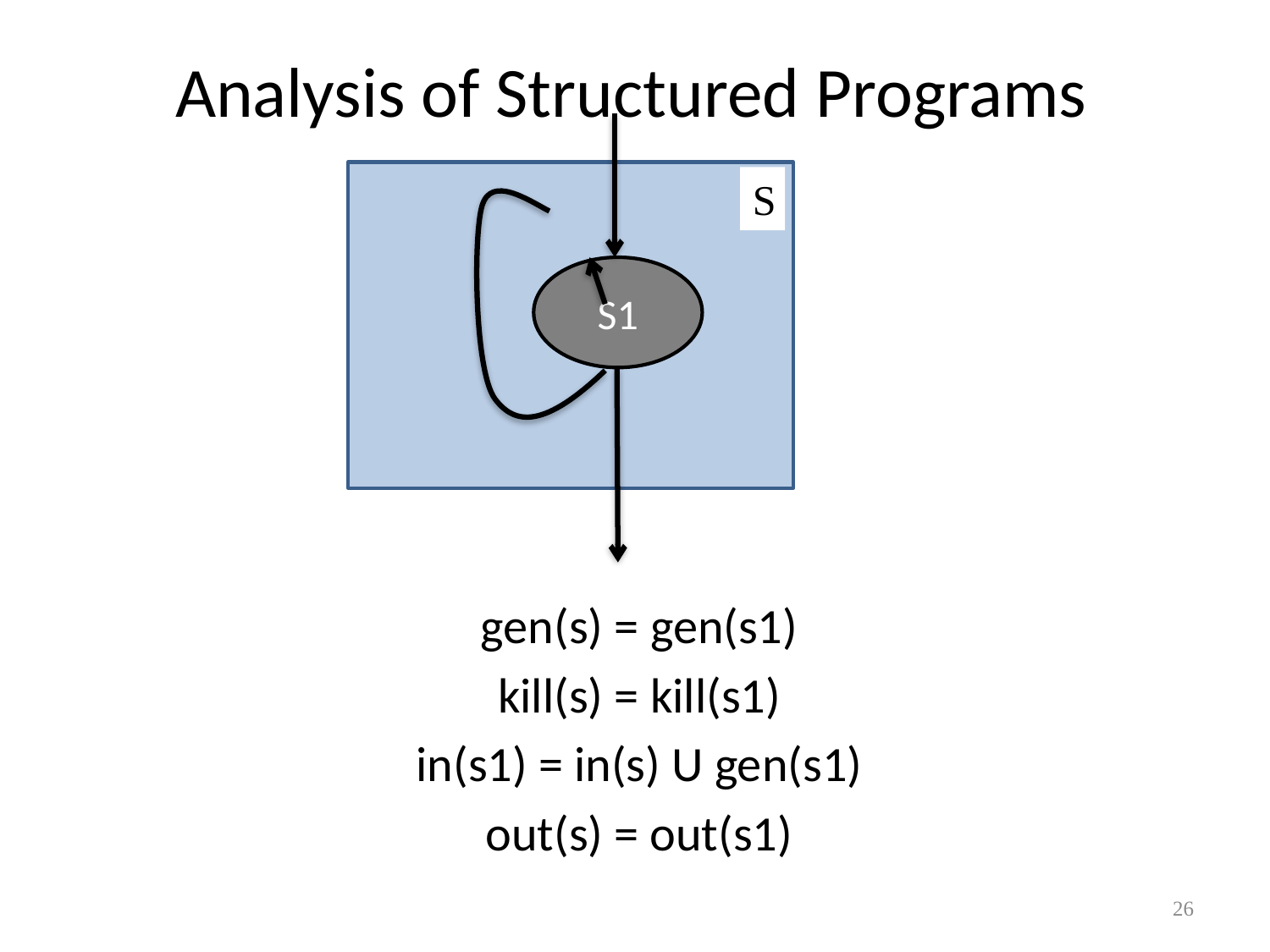

# Analysis of Structured Programs

S

S1
gen(s) = gen(s1)
kill(s) = kill(s1)
in(s1) = in(s) U gen(s1)
out(s) = out(s1)
26